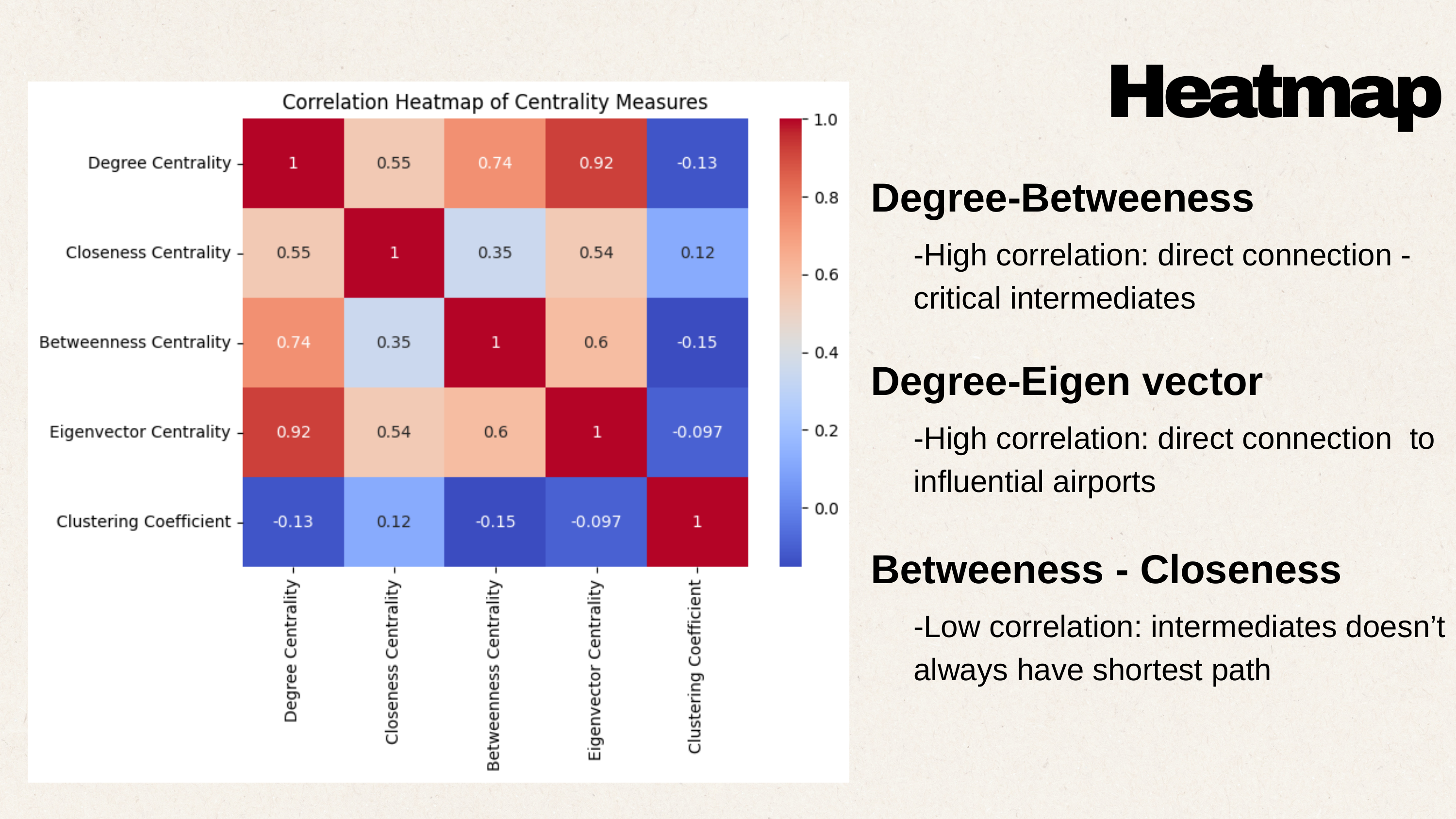

Heatmap

Degree-Betweeness
-High correlation: direct connection - critical intermediates
Degree-Eigen vector
-High correlation: direct connection  to influential airports
Betweeness - Closeness
-Low correlation: intermediates doesn’t always have shortest path